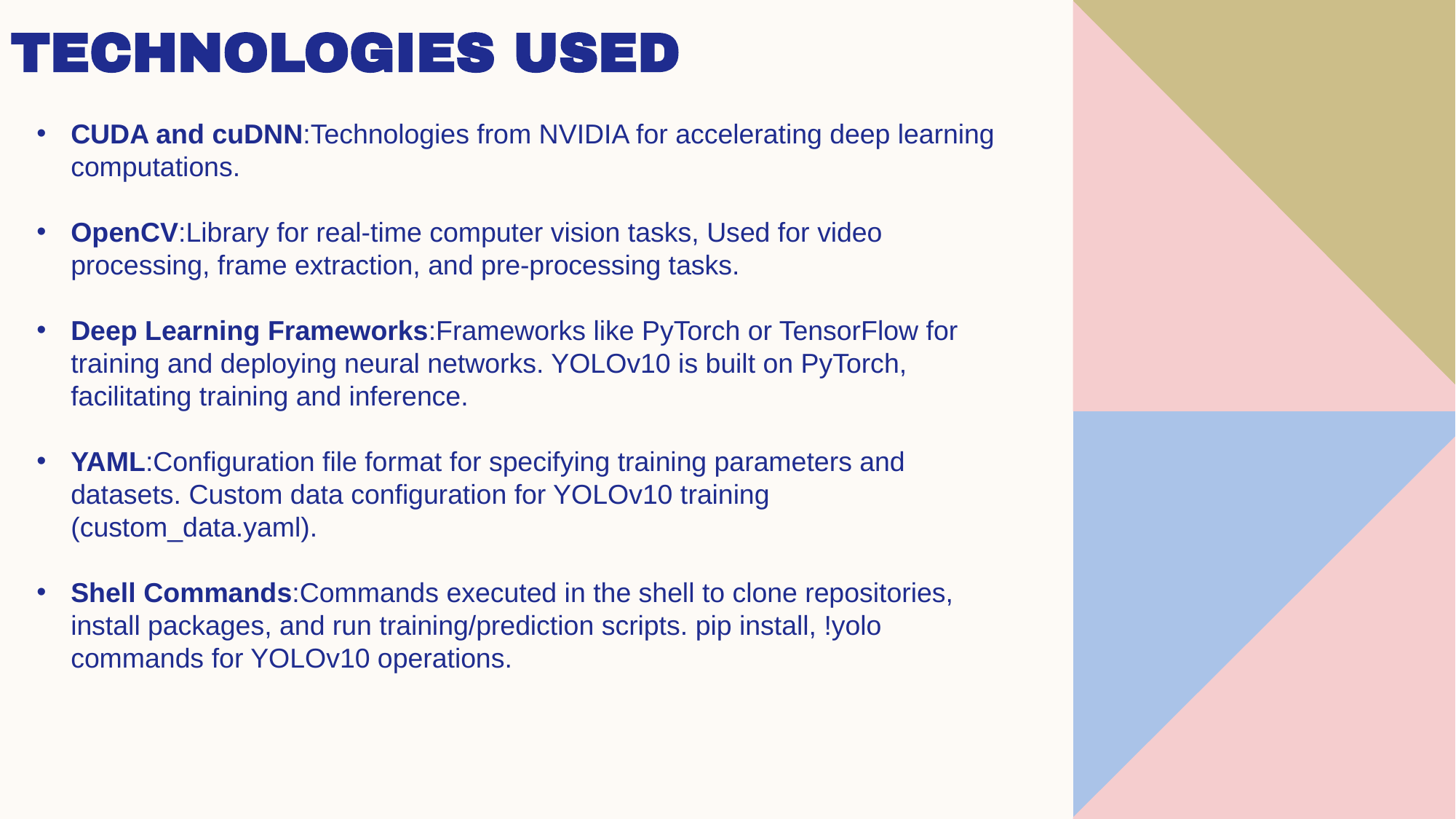

# Technologies used
CUDA and cuDNN:Technologies from NVIDIA for accelerating deep learning computations.

OpenCV:Library for real-time computer vision tasks, Used for video processing, frame extraction, and pre-processing tasks.

Deep Learning Frameworks:Frameworks like PyTorch or TensorFlow for training and deploying neural networks. YOLOv10 is built on PyTorch, facilitating training and inference.

YAML:Configuration file format for specifying training parameters and datasets. Custom data configuration for YOLOv10 training (custom_data.yaml).

Shell Commands:Commands executed in the shell to clone repositories, install packages, and run training/prediction scripts. pip install, !yolo commands for YOLOv10 operations.